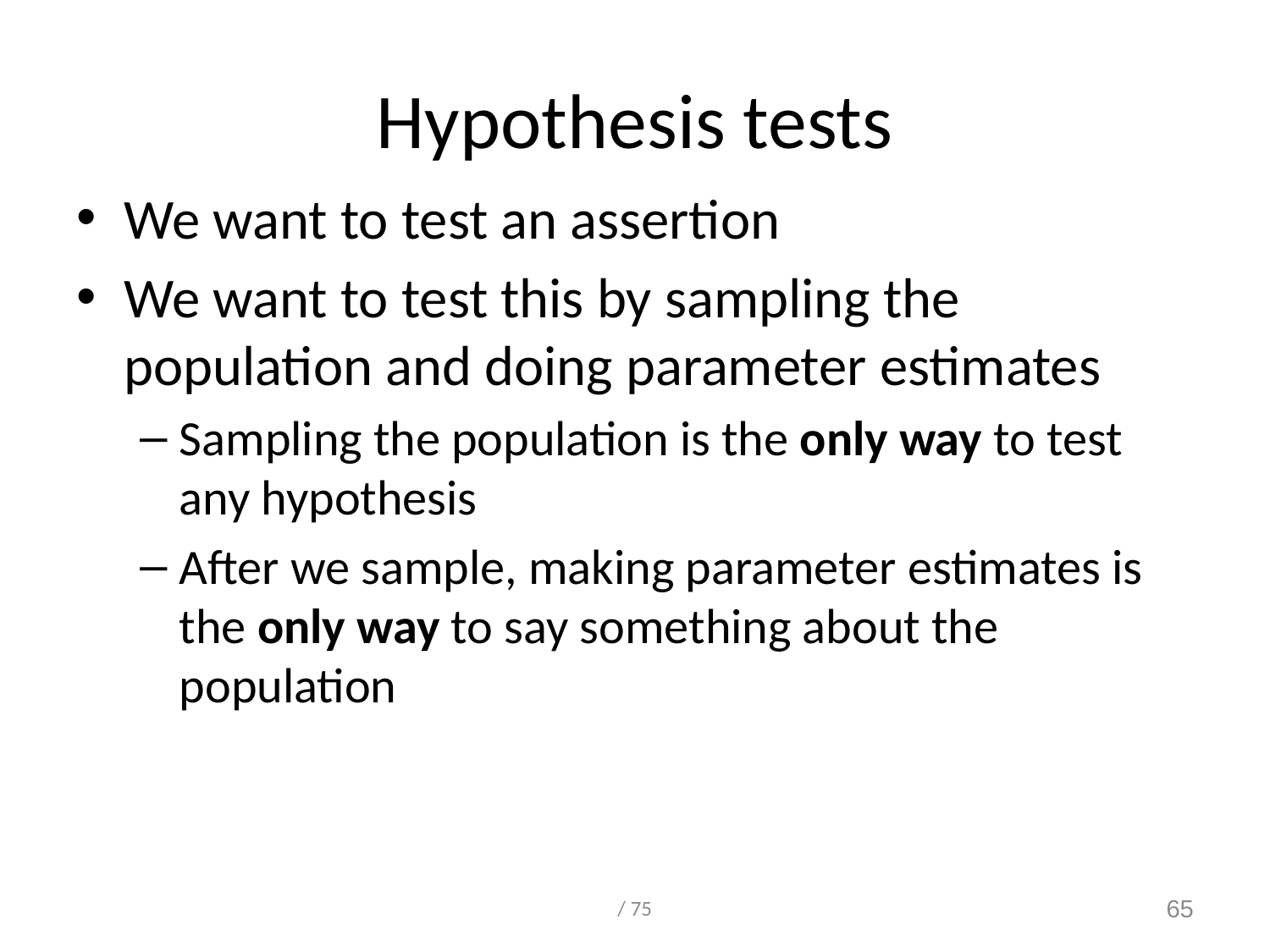

# Hypothesis tests
We want to test an assertion
We want to test this by sampling the population and doing parameter estimates
Sampling the population is the only way to test any hypothesis
After we sample, making parameter estimates is the only way to say something about the population
/ 75
65